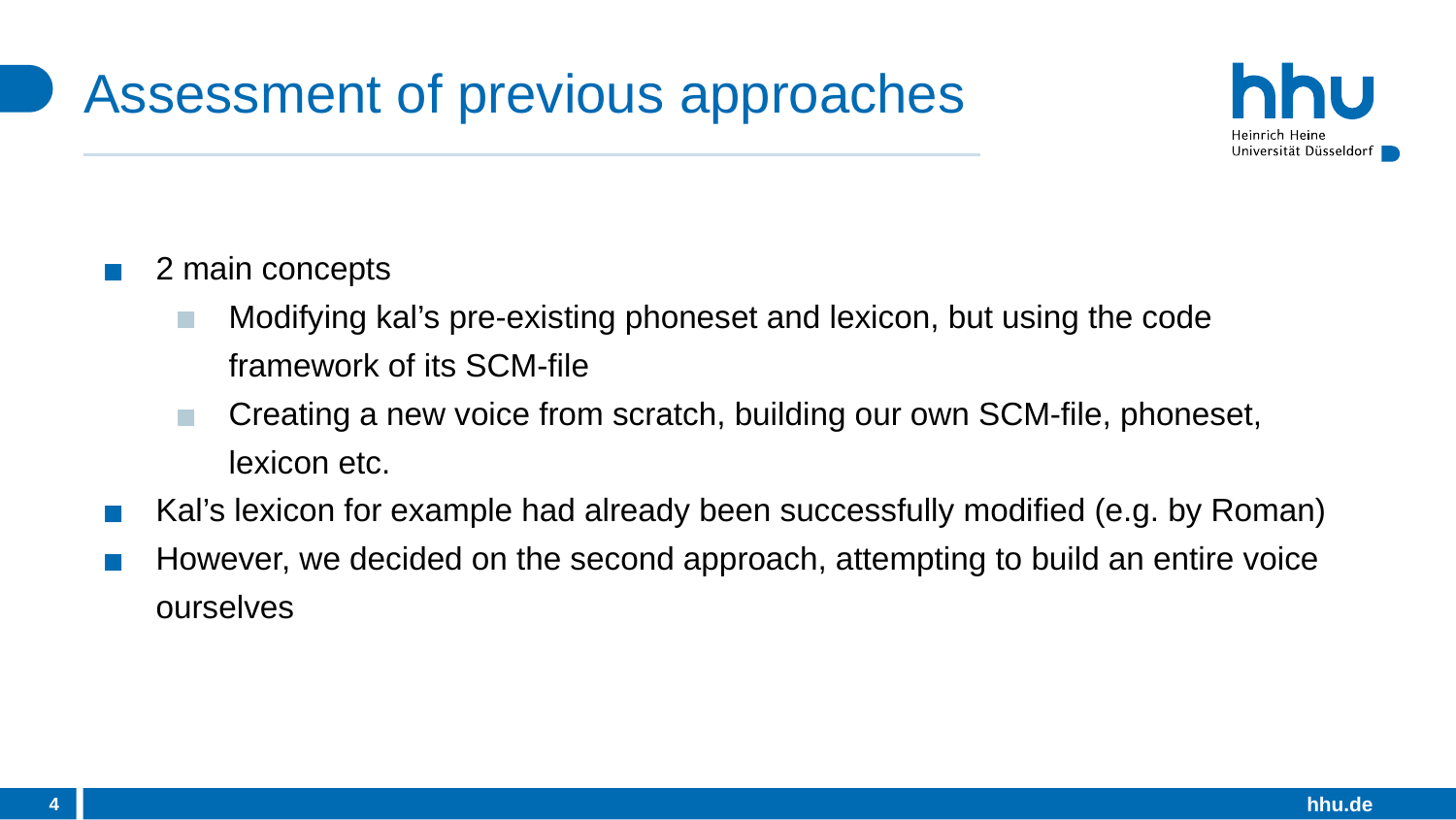

# Assessment of previous approaches
2 main concepts
Modifying kal’s pre-existing phoneset and lexicon, but using the code framework of its SCM-file
Creating a new voice from scratch, building our own SCM-file, phoneset, lexicon etc.
Kal’s lexicon for example had already been successfully modified (e.g. by Roman)
However, we decided on the second approach, attempting to build an entire voice ourselves
4